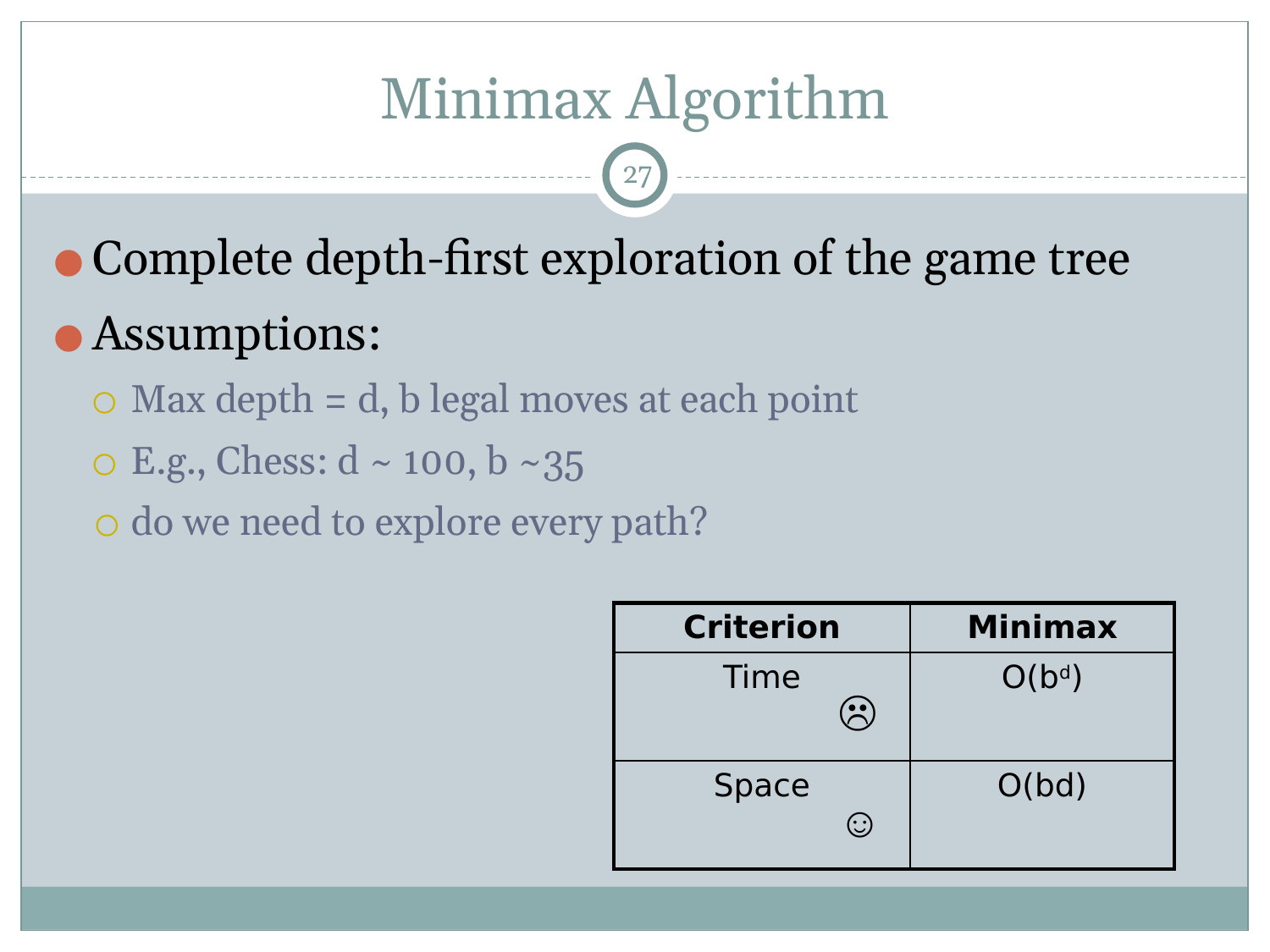

# Minimax Algorithm
27
Complete depth-first exploration of the game tree
Assumptions:
Max depth = d, b legal moves at each point
E.g., Chess: d ~ 100, b ~35
do we need to explore every path?
| Criterion | Minimax |
| --- | --- |
| Time | O(bd) |
| Space | O(bd) |
☹
☺